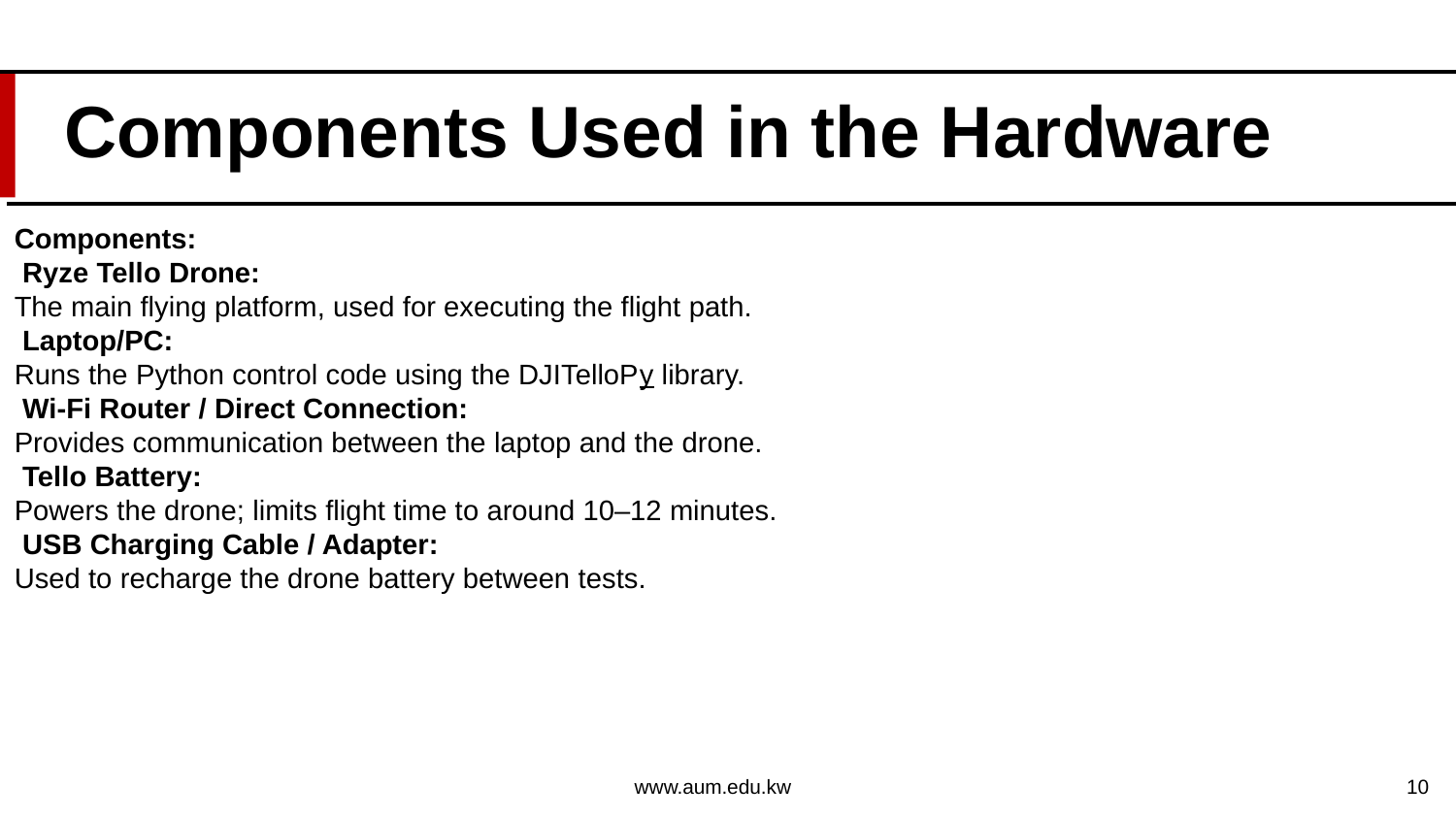

# Components Used in the Hardware

Components:
 Ryze Tello Drone:
The main flying platform, used for executing the flight path.
 Laptop/PC:
Runs the Python control code using the DJITelloPy library.
 Wi-Fi Router / Direct Connection:
Provides communication between the laptop and the drone.
 Tello Battery:
Powers the drone; limits flight time to around 10–12 minutes.
 USB Charging Cable / Adapter:
Used to recharge the drone battery between tests.